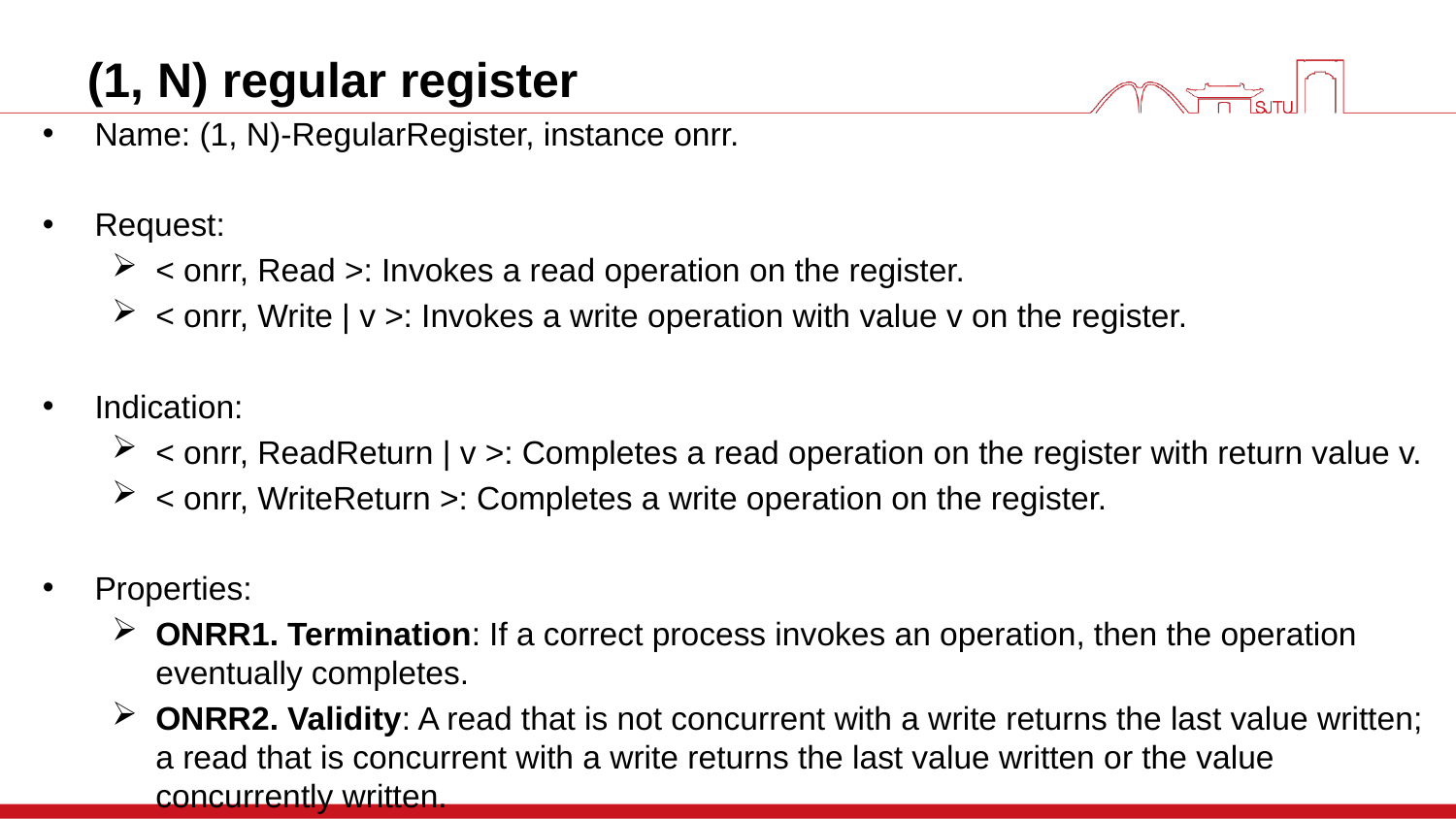

# (1, N) regular register
Name: (1, N)-RegularRegister, instance onrr.

Request:
< onrr, Read >: Invokes a read operation on the register.
< onrr, Write | v >: Invokes a write operation with value v on the register.

Indication:
< onrr, ReadReturn | v >: Completes a read operation on the register with return value v.
< onrr, WriteReturn >: Completes a write operation on the register.

Properties:
ONRR1. Termination: If a correct process invokes an operation, then the operation eventually completes.
ONRR2. Validity: A read that is not concurrent with a write returns the last value written; a read that is concurrent with a write returns the last value written or the value concurrently written.